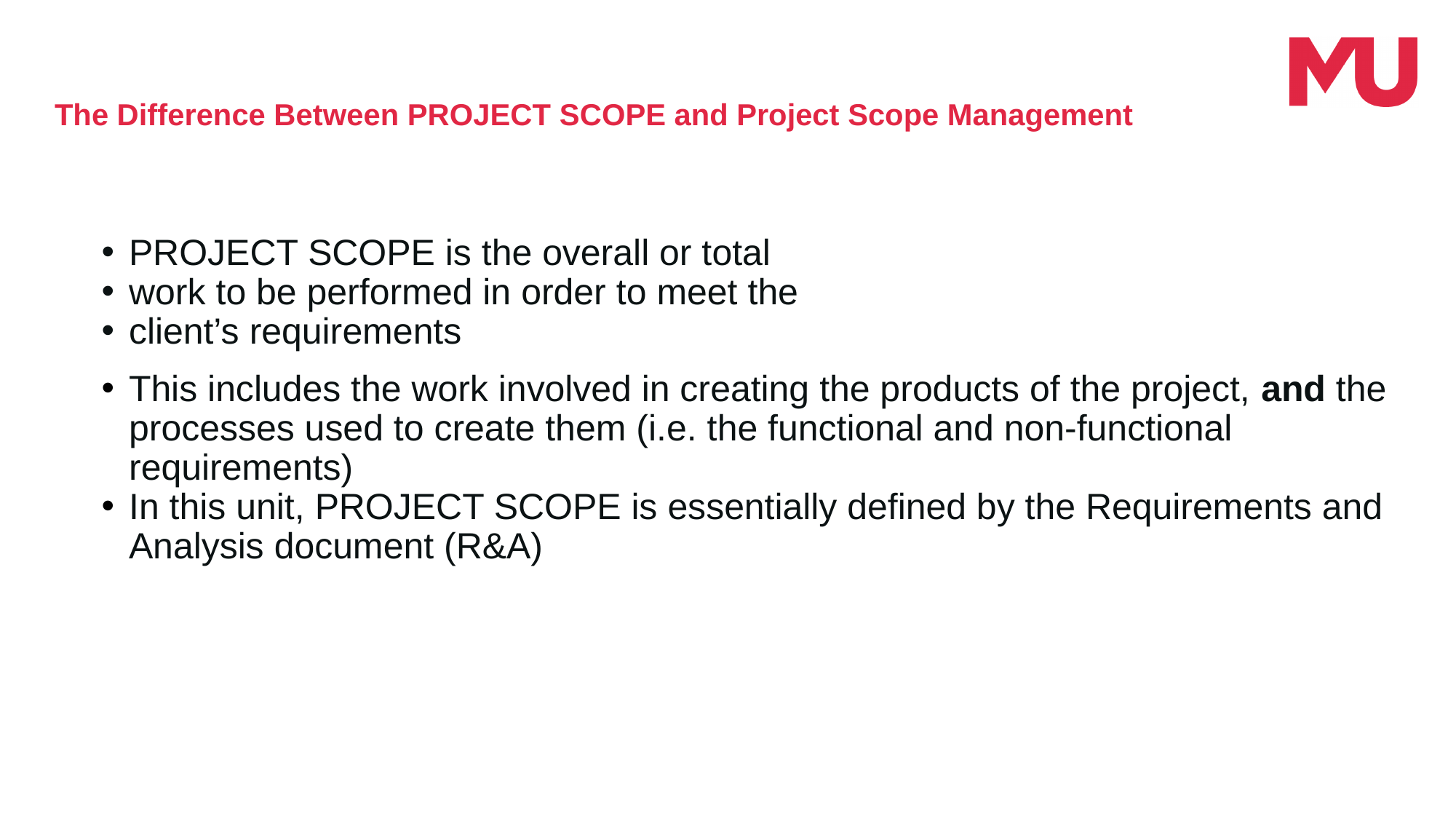

The Difference Between PROJECT SCOPE and Project Scope Management
PROJECT SCOPE is the overall or total
work to be performed in order to meet the
client’s requirements
This includes the work involved in creating the products of the project, and the processes used to create them (i.e. the functional and non-functional requirements)
In this unit, PROJECT SCOPE is essentially defined by the Requirements and Analysis document (R&A)